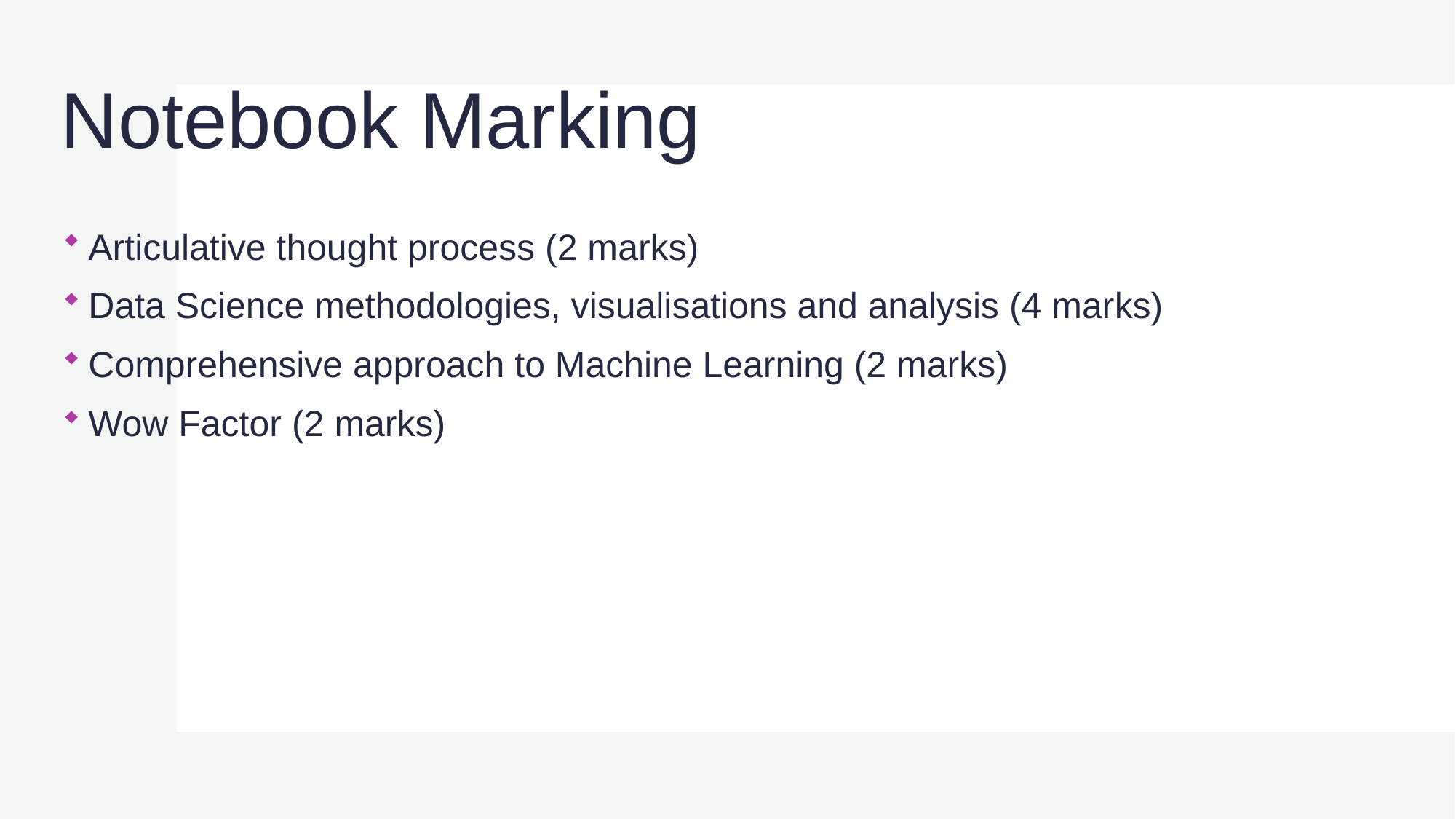

# Notebook Marking
Articulative thought process (2 marks)
Data Science methodologies, visualisations and analysis (4 marks)
Comprehensive approach to Machine Learning (2 marks)
Wow Factor (2 marks)